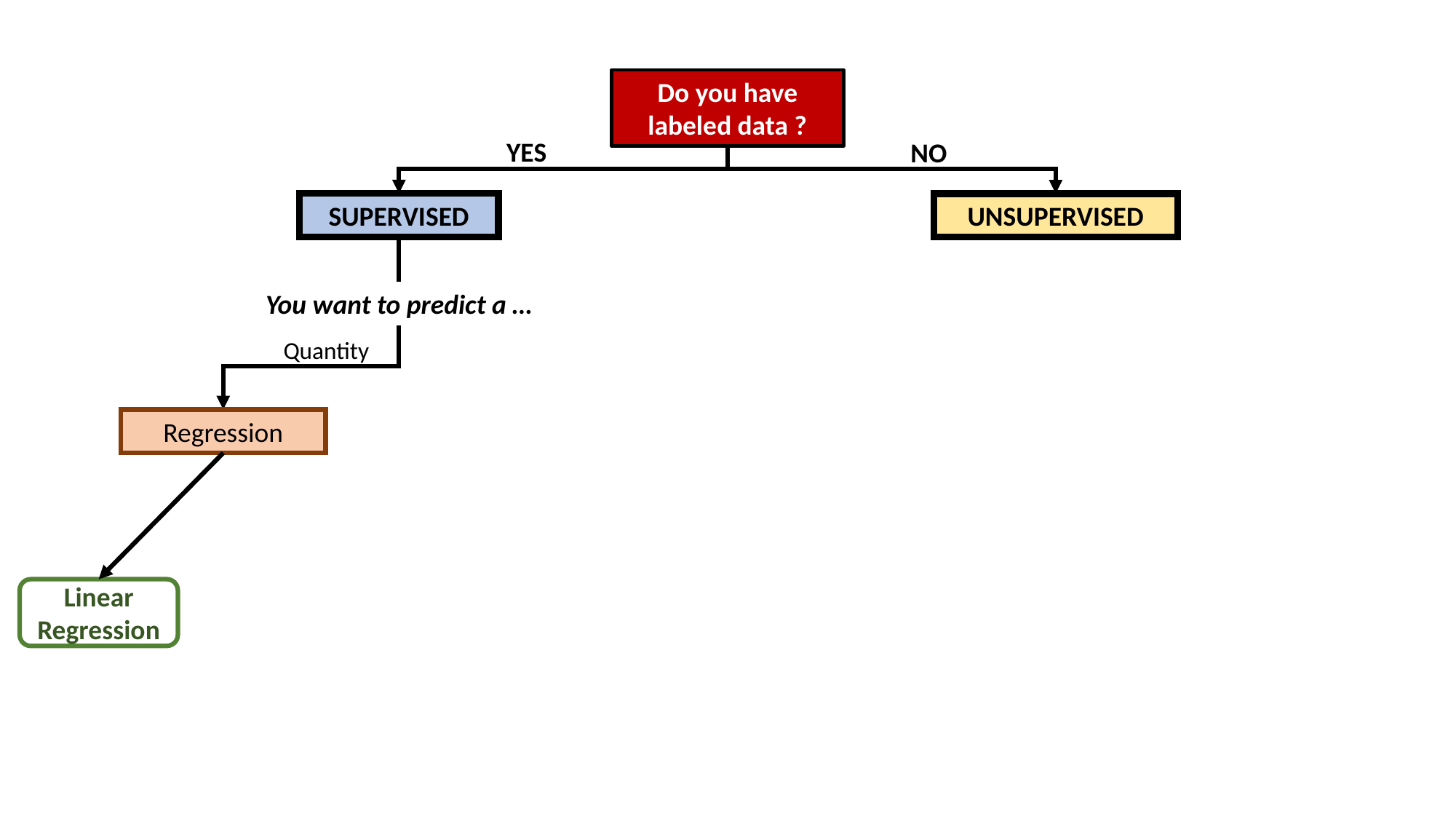

Do you have labeled data ?
YES
NO
SUPERVISED
UNSUPERVISED
You want to predict a …
Quantity
Regression
Linear Regression